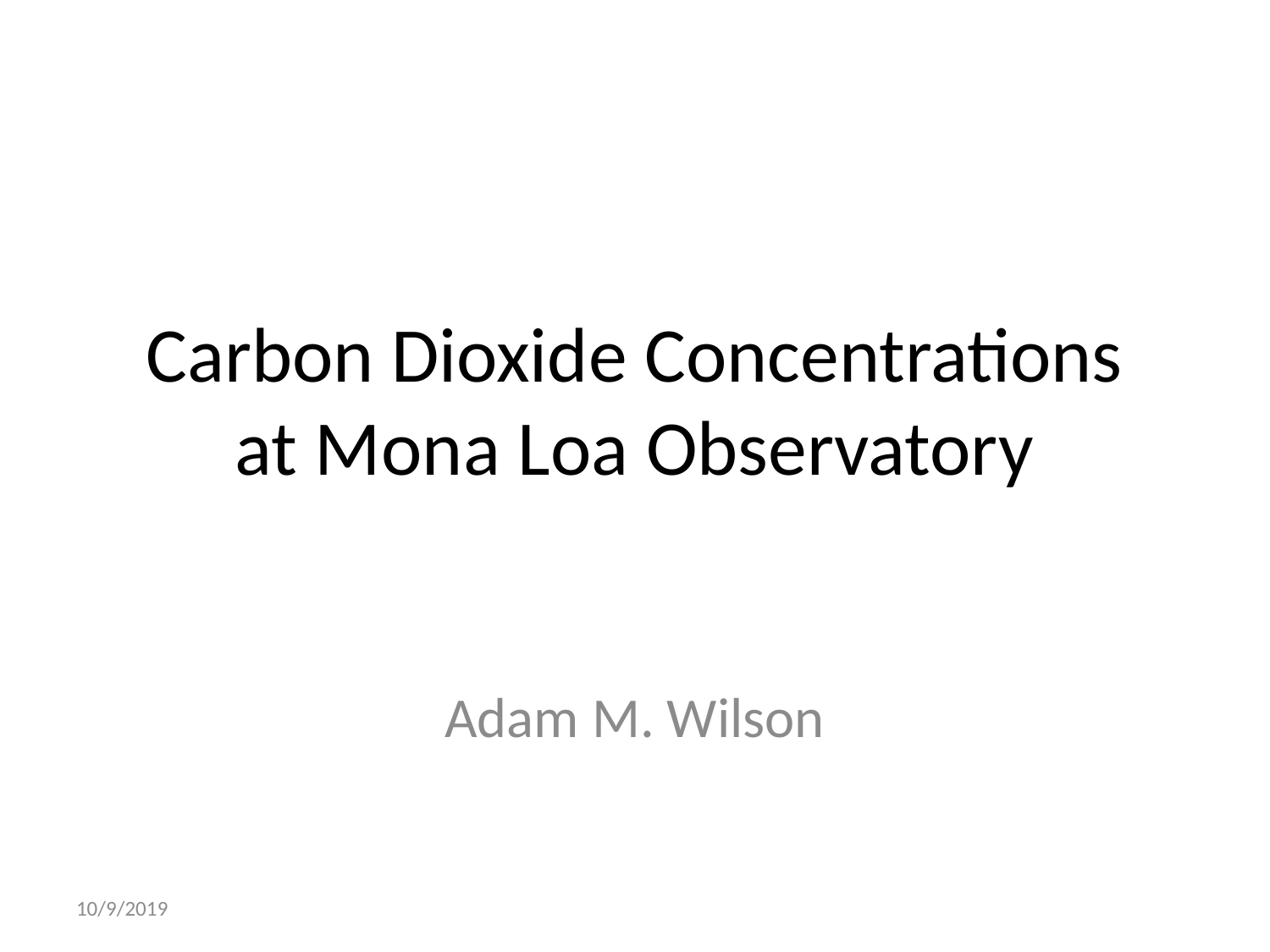

# Carbon Dioxide Concentrations at Mona Loa Observatory
Adam M. Wilson
10/9/2019